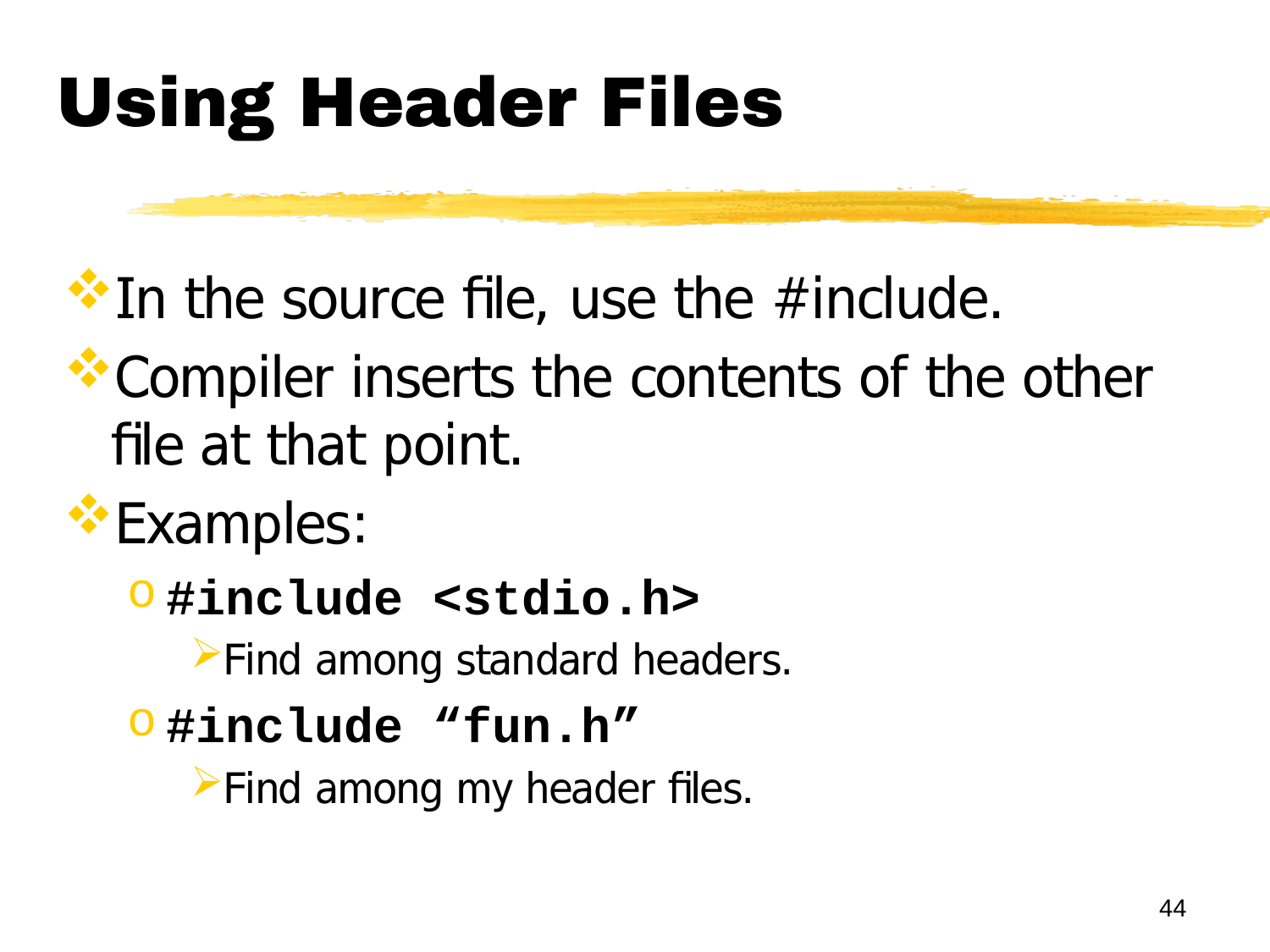

44
Using Header Files
In the source file, use the #include.
Compiler inserts the contents of the other file at that point.
Examples:
#include <stdio.h>
Find among standard headers.
#include “fun.h”
Find among my header files.